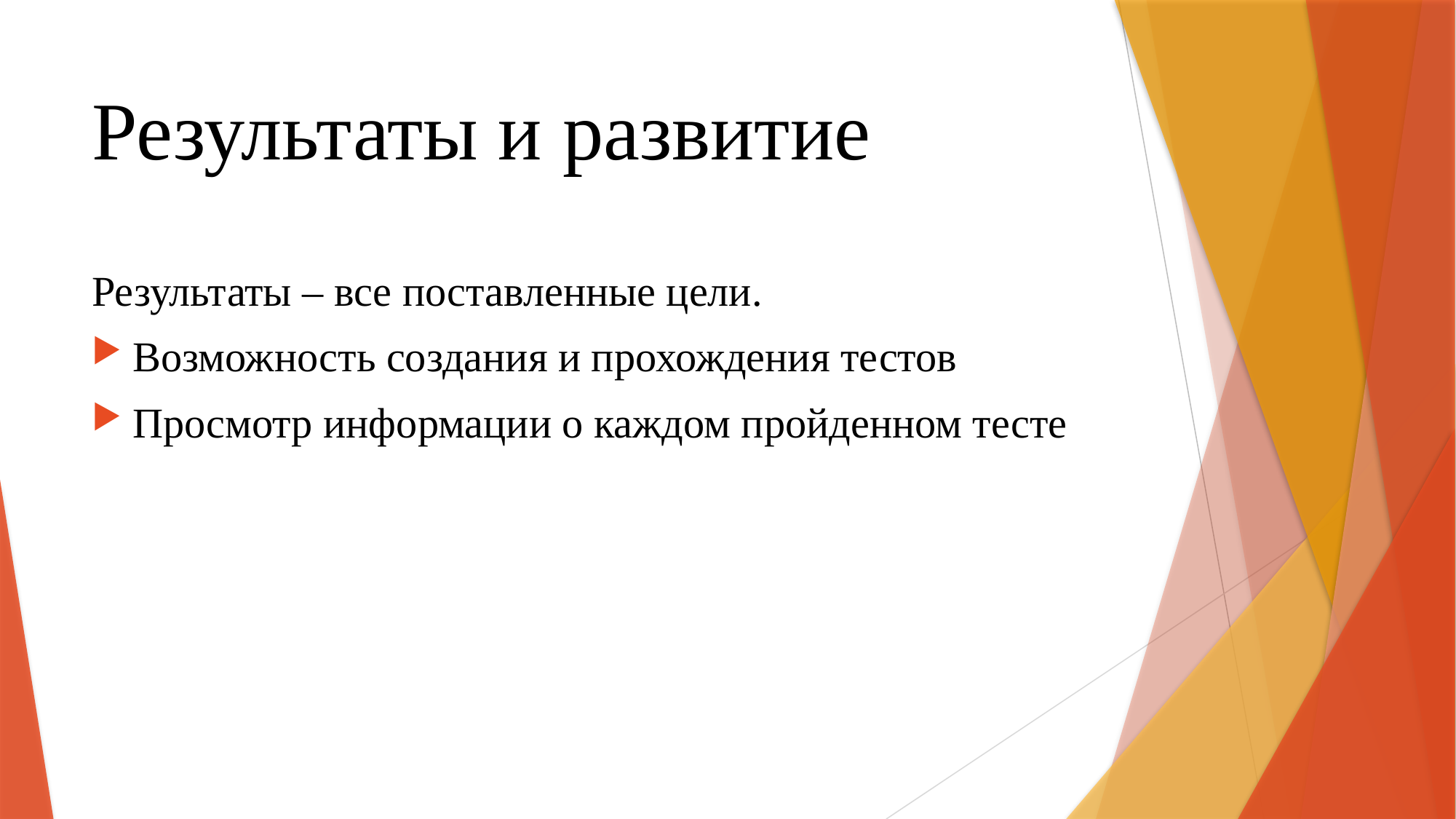

# Результаты и развитие
Результаты – все поставленные цели.
Возможность создания и прохождения тестов
Просмотр информации о каждом пройденном тесте